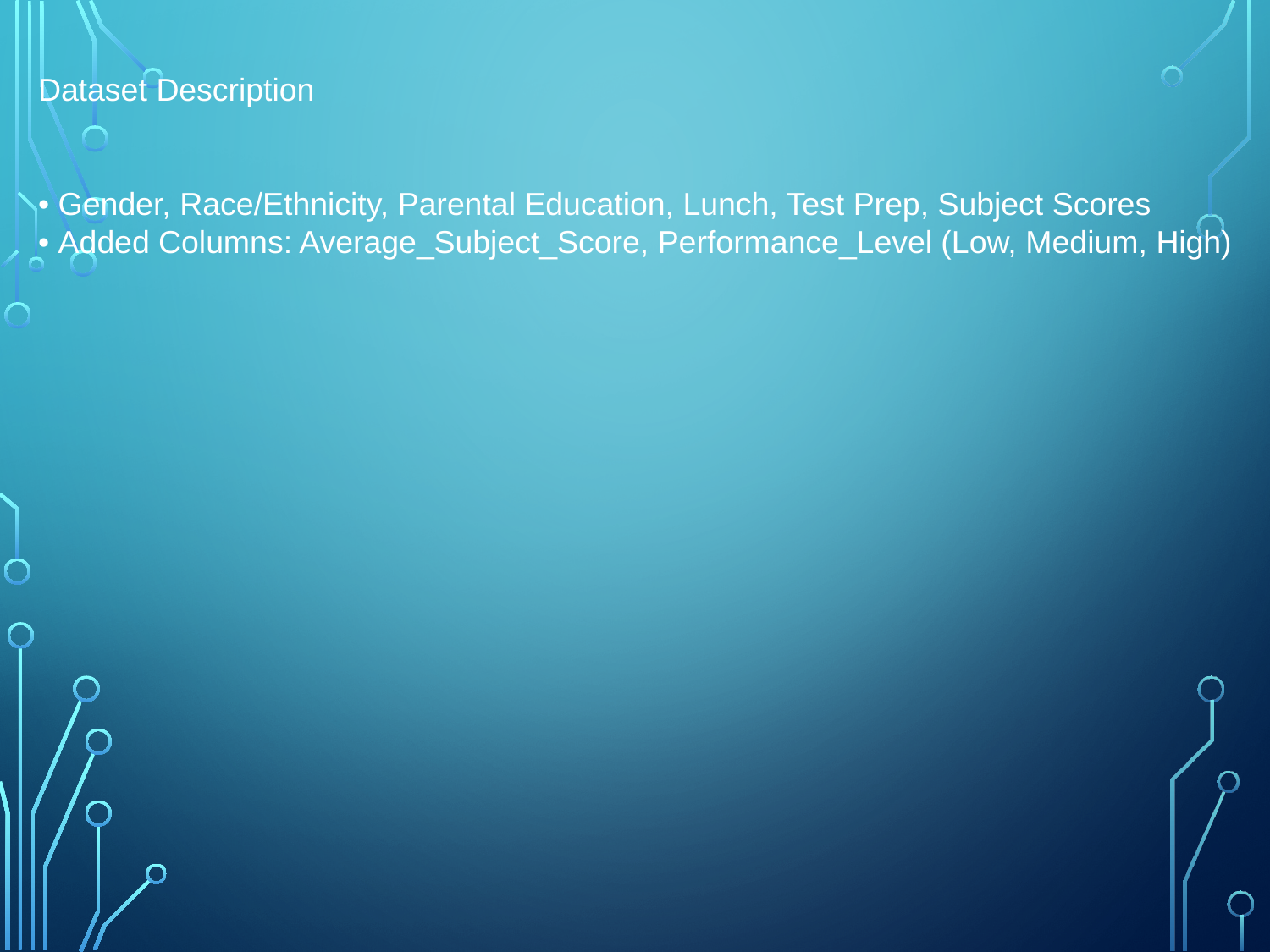

Dataset Description

• Gender, Race/Ethnicity, Parental Education, Lunch, Test Prep, Subject Scores
• Added Columns: Average_Subject_Score, Performance_Level (Low, Medium, High)